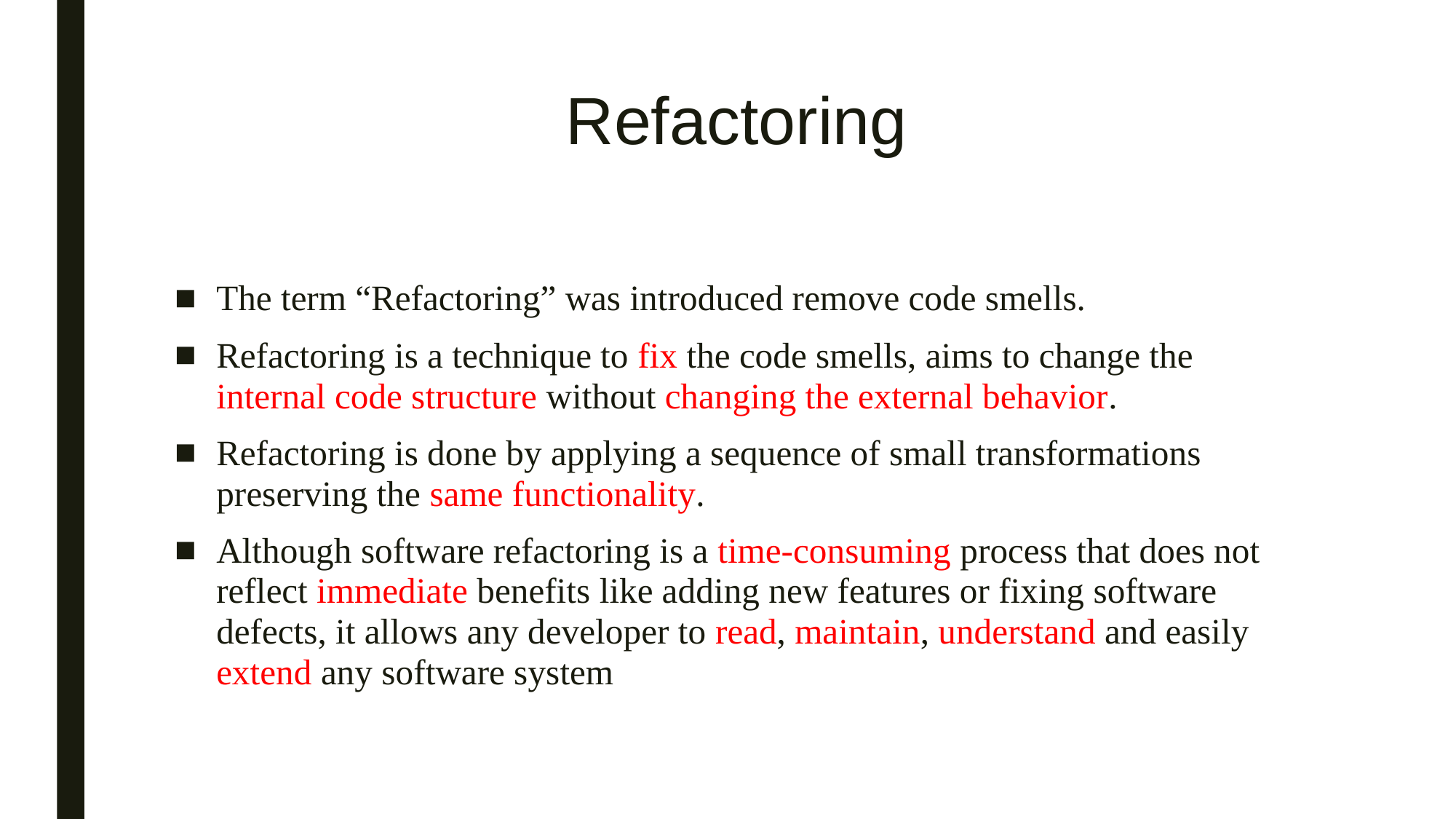

# Refactoring
The term “Refactoring” was introduced remove code smells.
Refactoring is a technique to fix the code smells, aims to change the internal code structure without changing the external behavior.
Refactoring is done by applying a sequence of small transformations preserving the same functionality.
Although software refactoring is a time-consuming process that does not reflect immediate benefits like adding new features or fixing software defects, it allows any developer to read, maintain, understand and easily extend any software system